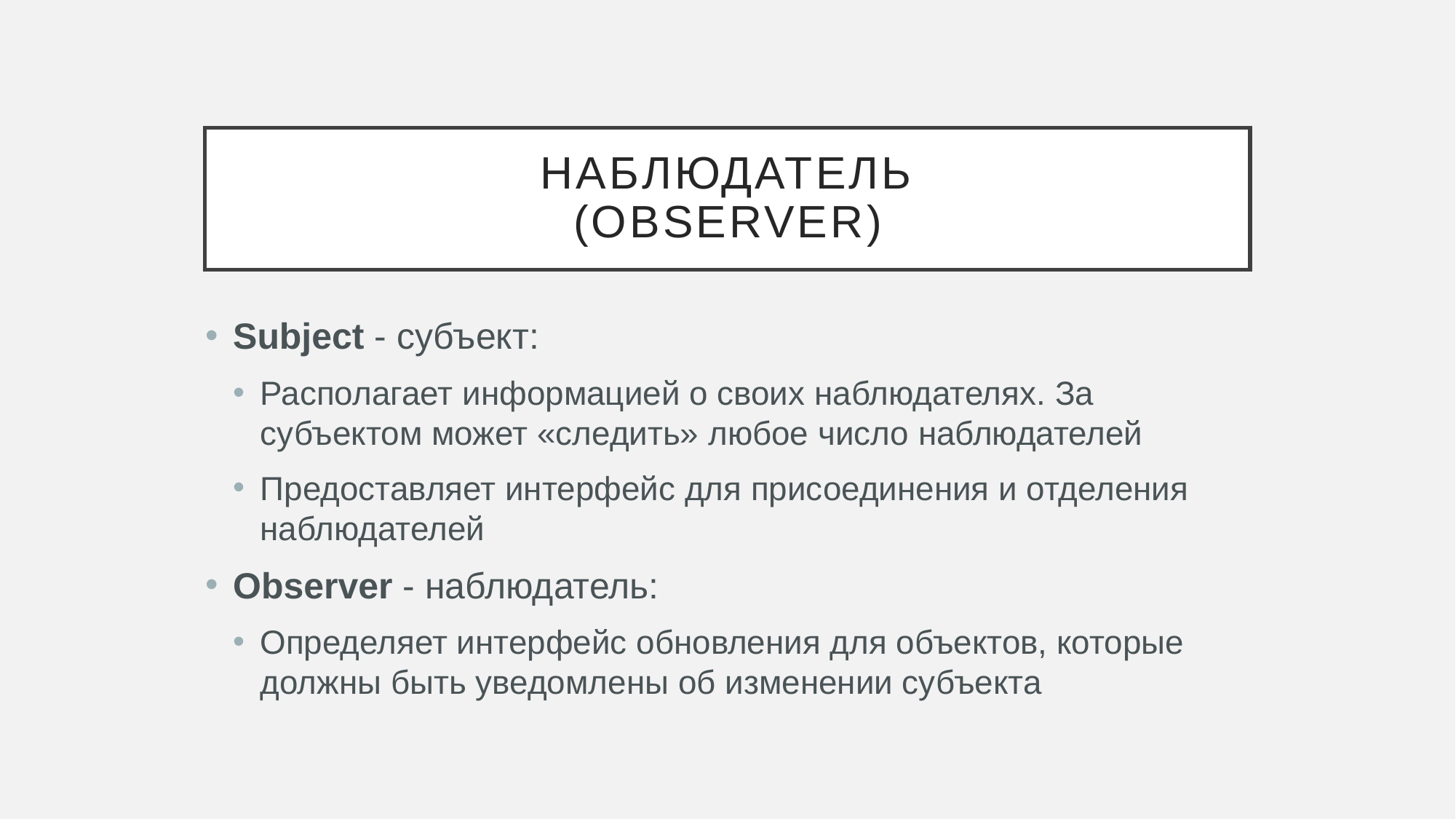

# Наблюдатель (Observer)
Subject - субъект:
Располагает информацией о своих наблюдателях. За субъектом может «следить» любое число наблюдателей
Предоставляет интерфейс для присоединения и отделения наблюдателей
Observer - наблюдатель:
Определяет интерфейс обновления для объектов, которые должны быть уведомлены об изменении субъекта